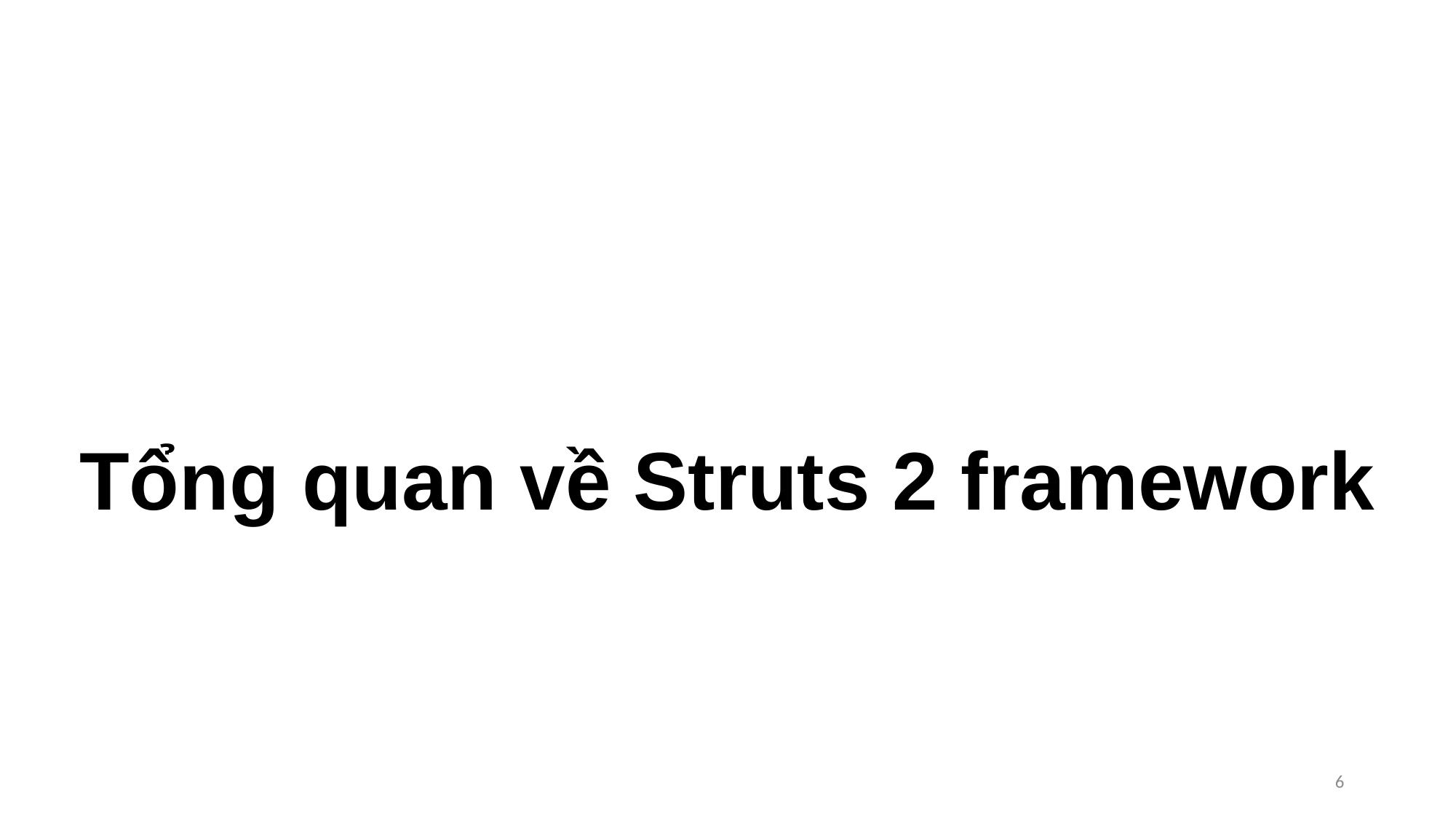

# Tổng quan về Struts 2 framework

6